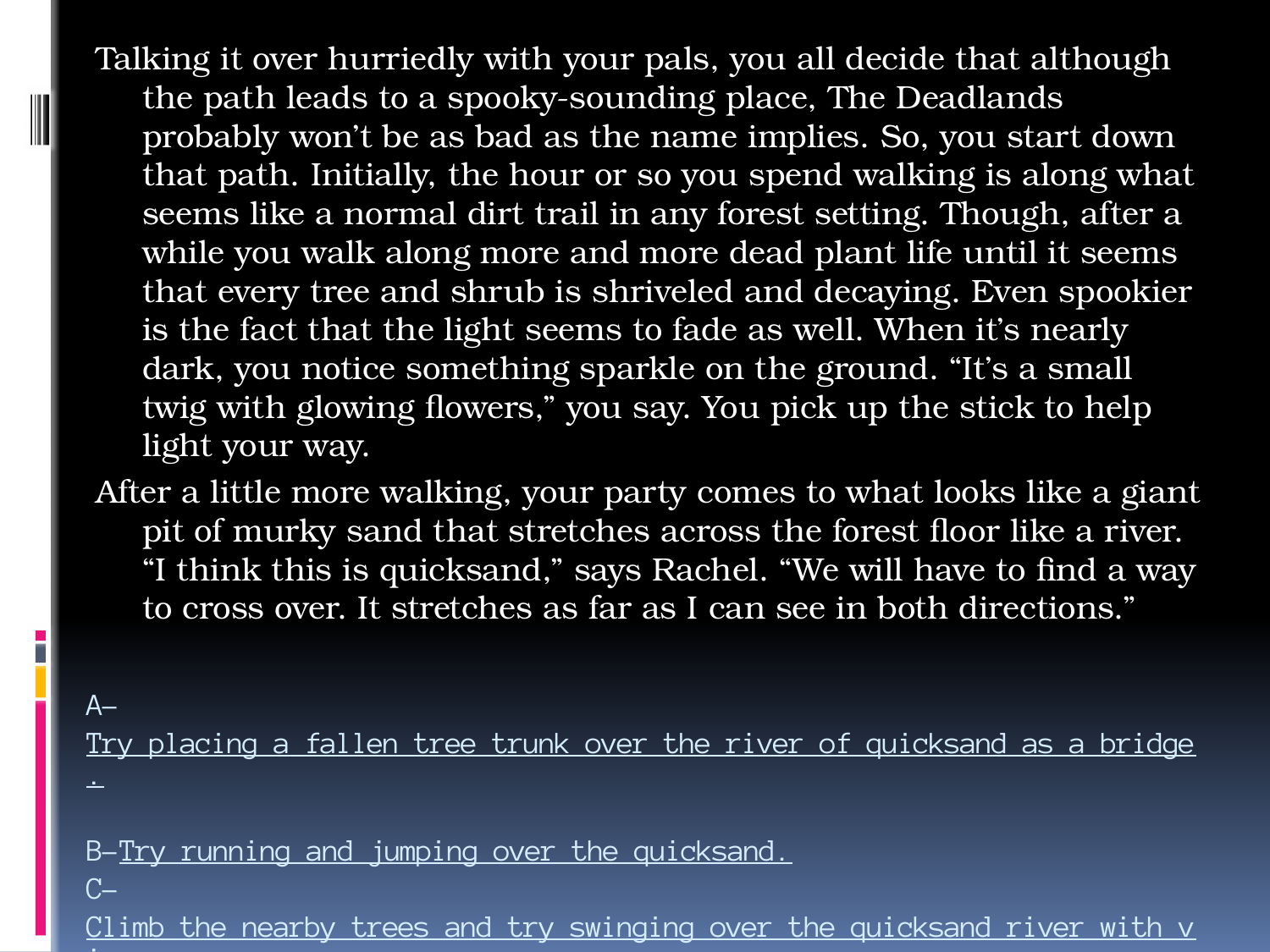

Talking it over hurriedly with your pals, you all decide that although the path leads to a spooky-sounding place, The Deadlands probably won’t be as bad as the name implies. So, you start down that path. Initially, the hour or so you spend walking is along what seems like a normal dirt trail in any forest setting. Though, after a while you walk along more and more dead plant life until it seems that every tree and shrub is shriveled and decaying. Even spookier is the fact that the light seems to fade as well. When it’s nearly dark, you notice something sparkle on the ground. “It’s a small twig with glowing flowers,” you say. You pick up the stick to help light your way.
After a little more walking, your party comes to what looks like a giant pit of murky sand that stretches across the forest floor like a river. “I think this is quicksand,” says Rachel. “We will have to find a way to cross over. It stretches as far as I can see in both directions.”
# A-Try placing a fallen tree trunk over the river of quicksand as a bridge. B-Try running and jumping over the quicksand. C-Climb the nearby trees and try swinging over the quicksand river with vines. Go Back